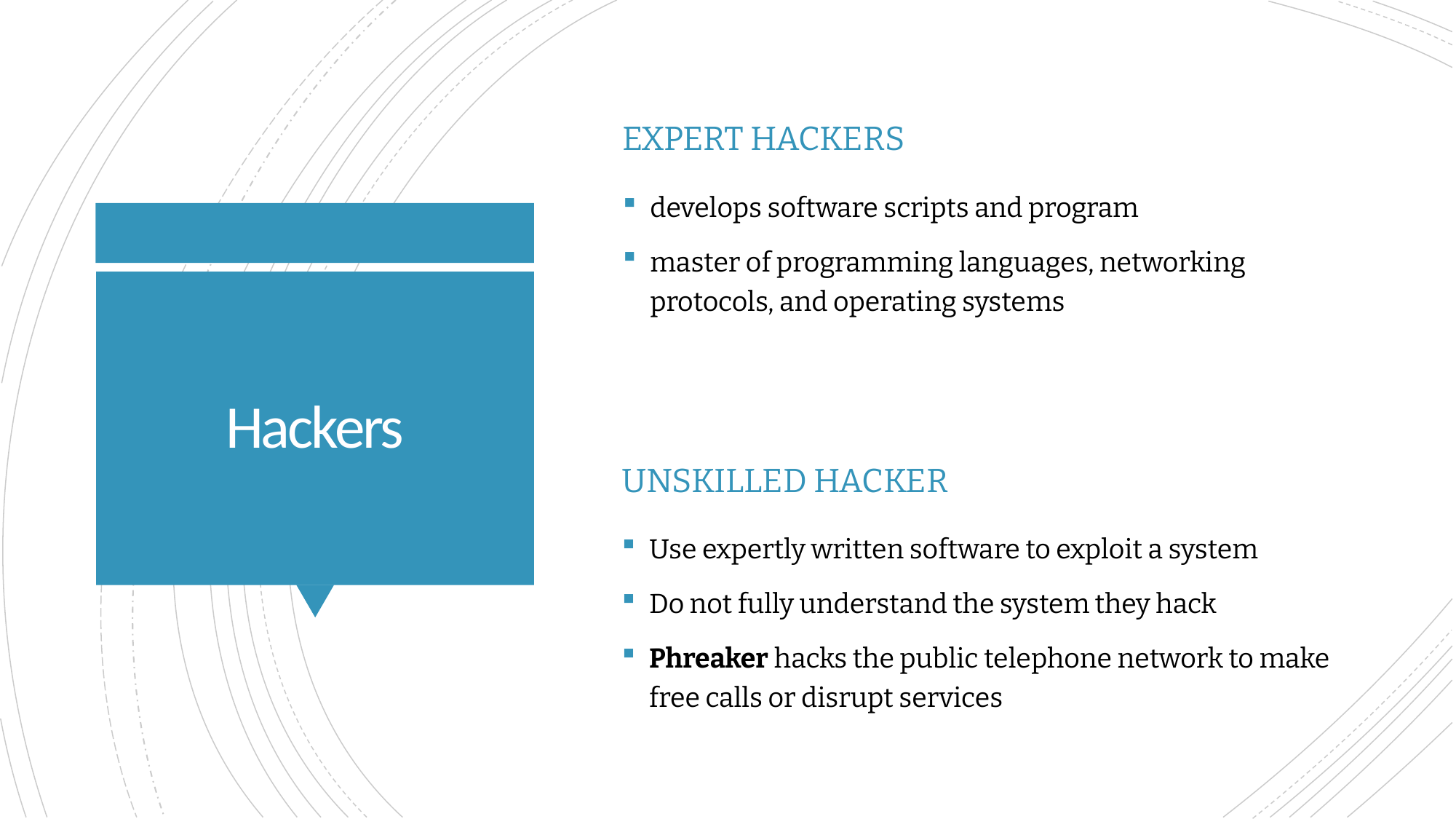

Expert Hackers
develops software scripts and program
master of programming languages, networking protocols, and operating systems
# Hackers
unskilled hacker
Use expertly written software to exploit a system
Do not fully understand the system they hack
Phreaker hacks the public telephone network to make free calls or disrupt services